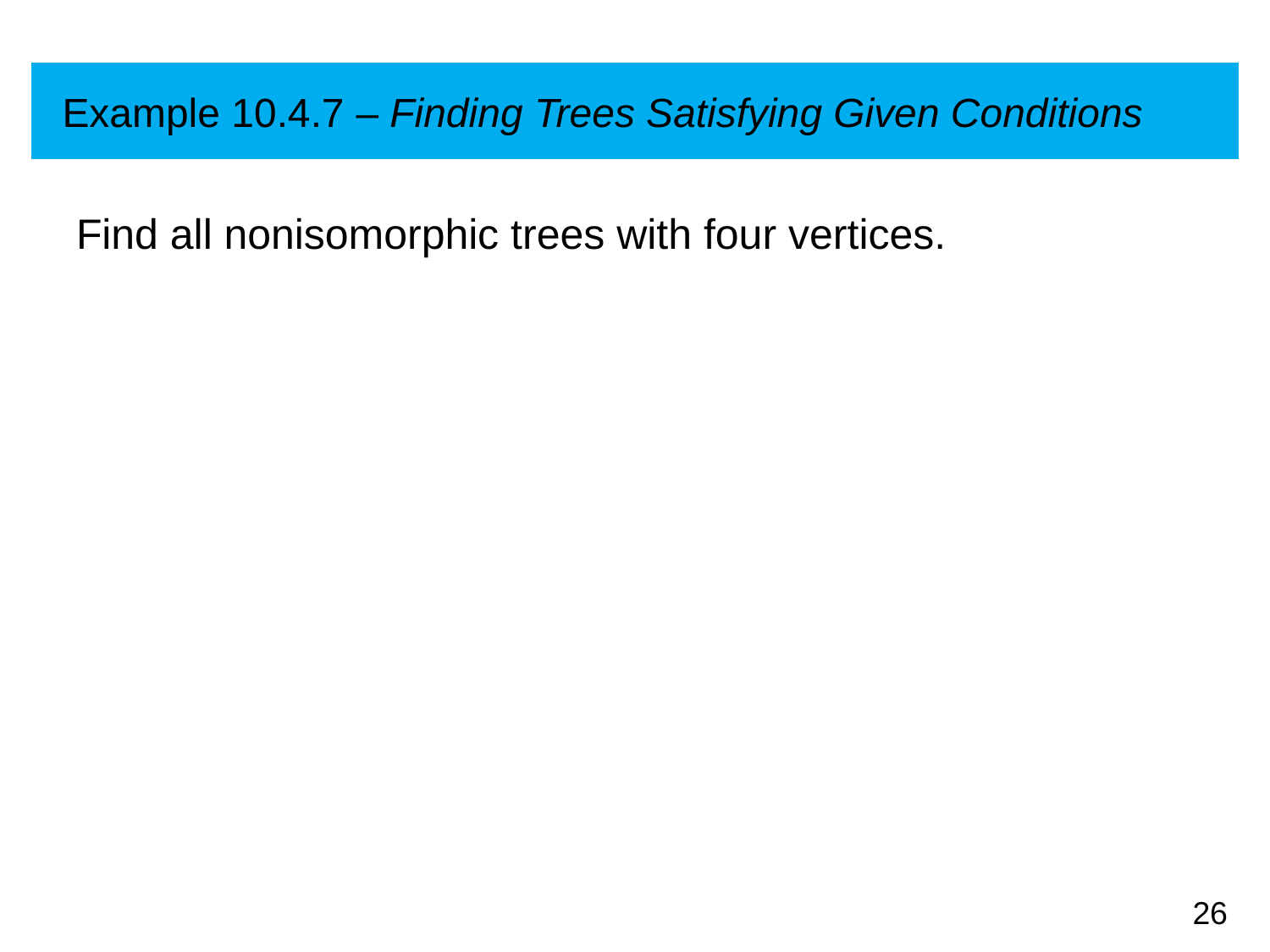

# Example 10.4.7 – Finding Trees Satisfying Given Conditions
Find all nonisomorphic trees with four vertices.